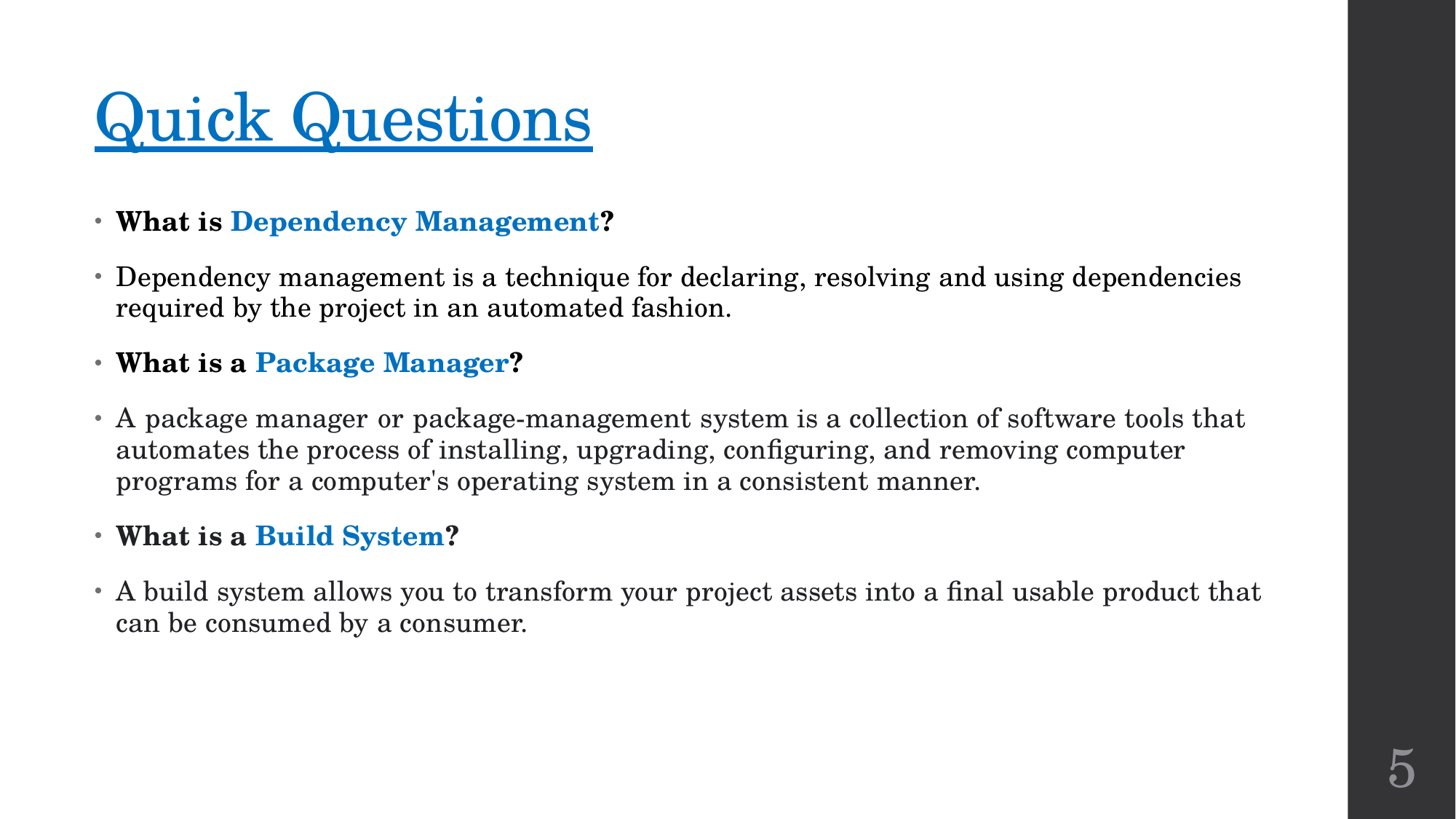

# Quick Questions
What is Dependency Management?
Dependency management is a technique for declaring, resolving and using dependencies required by the project in an automated fashion.
What is a Package Manager?
A package manager or package-management system is a collection of software tools that automates the process of installing, upgrading, configuring, and removing computer programs for a computer's operating system in a consistent manner.
What is a Build System?
A build system allows you to transform your project assets into a final usable product that can be consumed by a consumer.
5